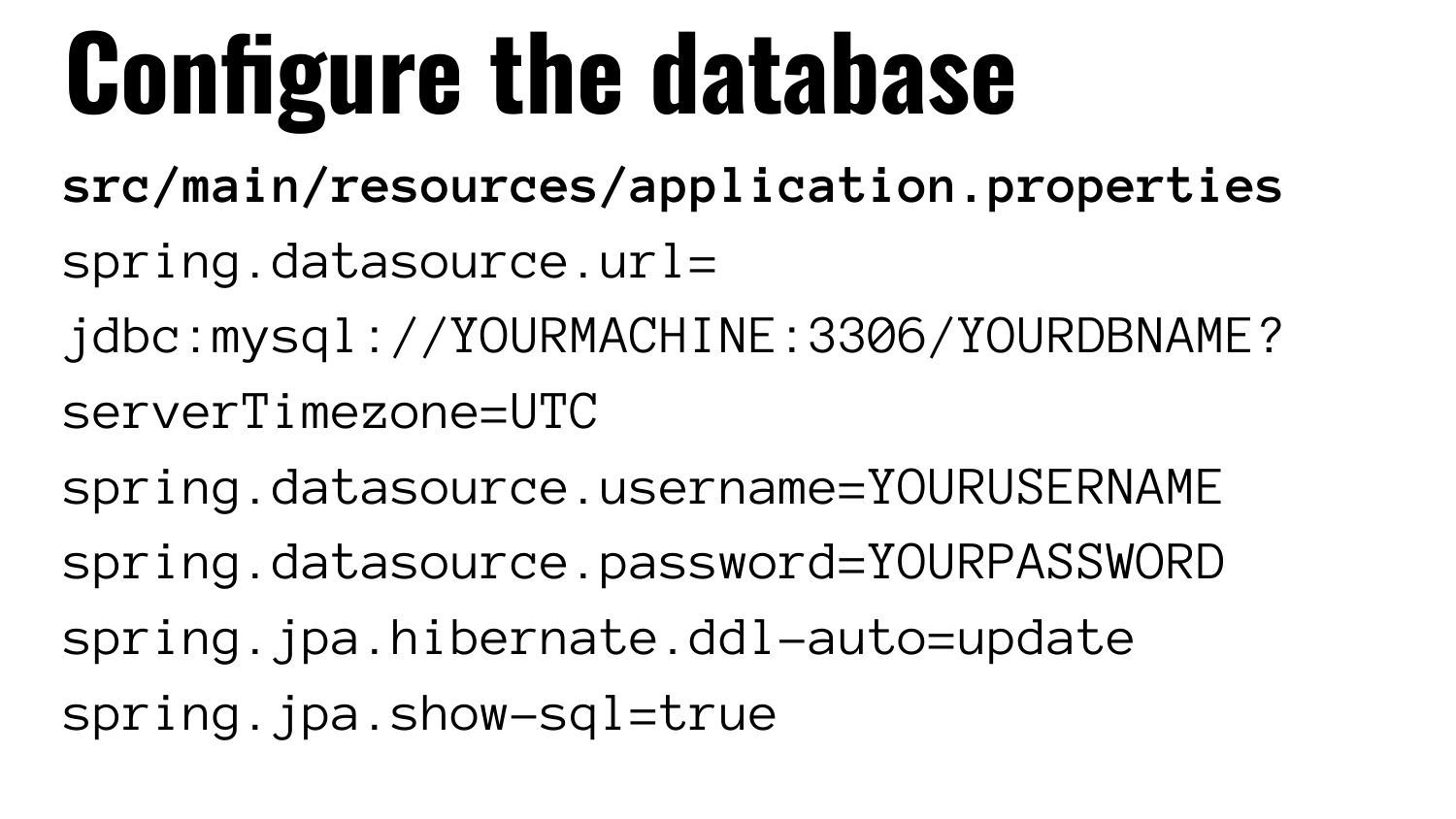

# Configure the database
src/main/resources/application.properties
spring.datasource.url=
jdbc:mysql://YOURMACHINE:3306/YOURDBNAME?serverTimezone=UTC
spring.datasource.username=YOURUSERNAME
spring.datasource.password=YOURPASSWORD
spring.jpa.hibernate.ddl-auto=update
spring.jpa.show-sql=true